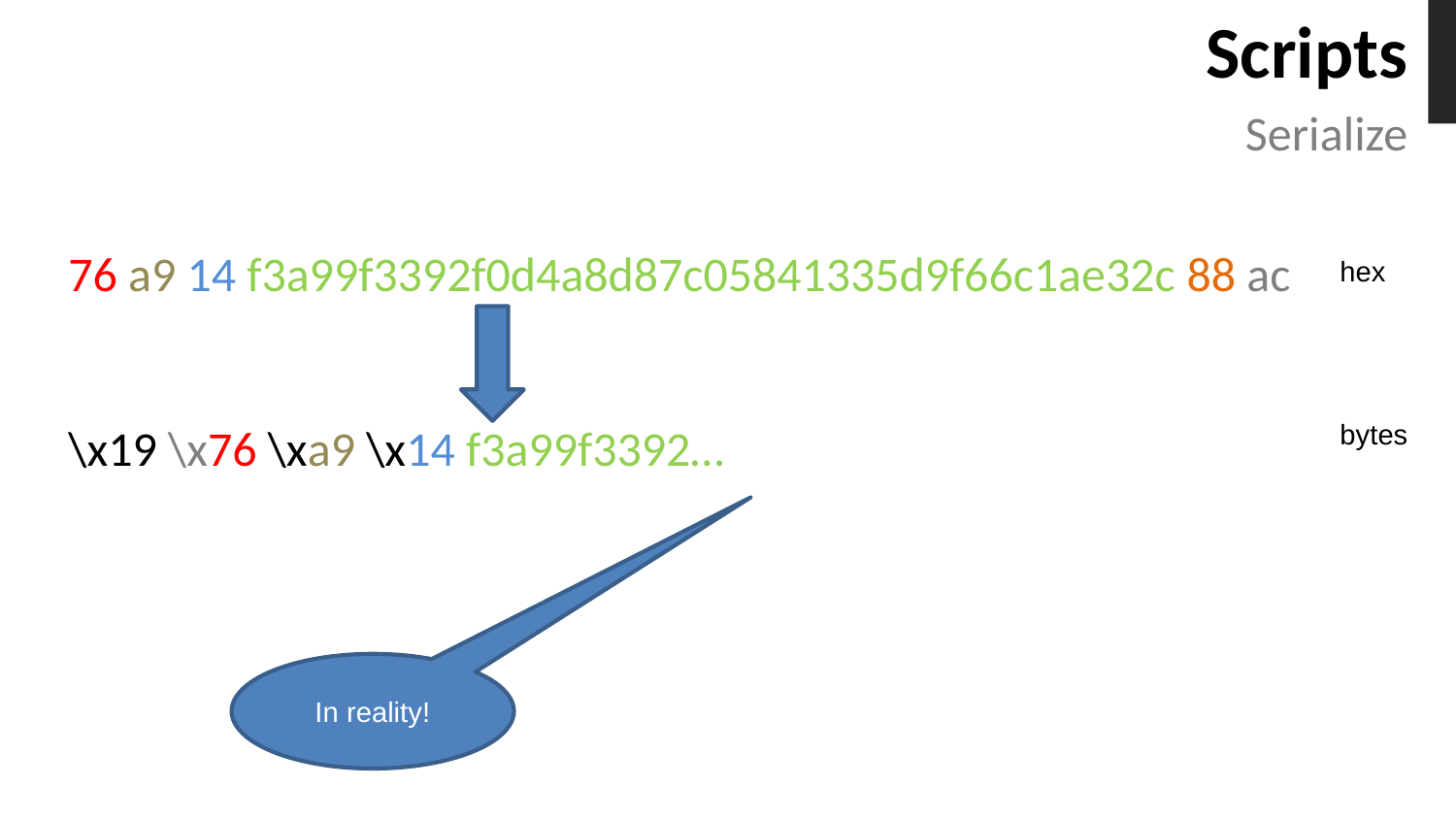

# Scripts
Serialize
76 a9 14 f3a99f3392f0d4a8d87c05841335d9f66c1ae32c 88 ac

\x19 \x76 \xa9 \x14 f3a99f3392…

hex

bytes
In reality!
online.ing.puc.cl